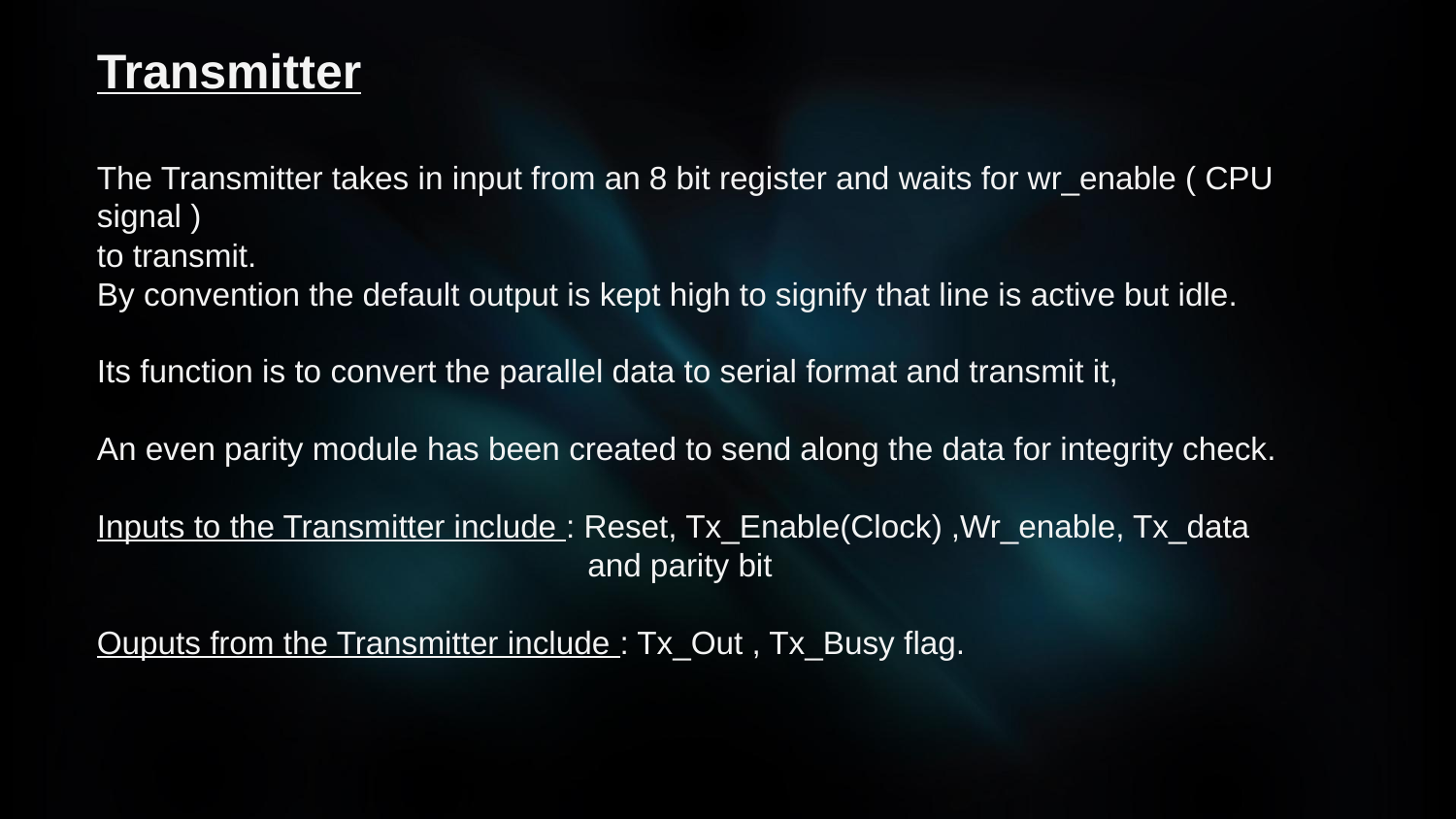

# Transmitter The Transmitter takes in input from an 8 bit register and waits for wr_enable ( CPU signal ) to transmit. By convention the default output is kept high to signify that line is active but idle. Its function is to convert the parallel data to serial format and transmit it, An even parity module has been created to send along the data for integrity check. Inputs to the Transmitter include : Reset, Tx_Enable(Clock) ,Wr_enable, Tx_data and parity bit Ouputs from the Transmitter include : Tx_Out , Tx_Busy flag.